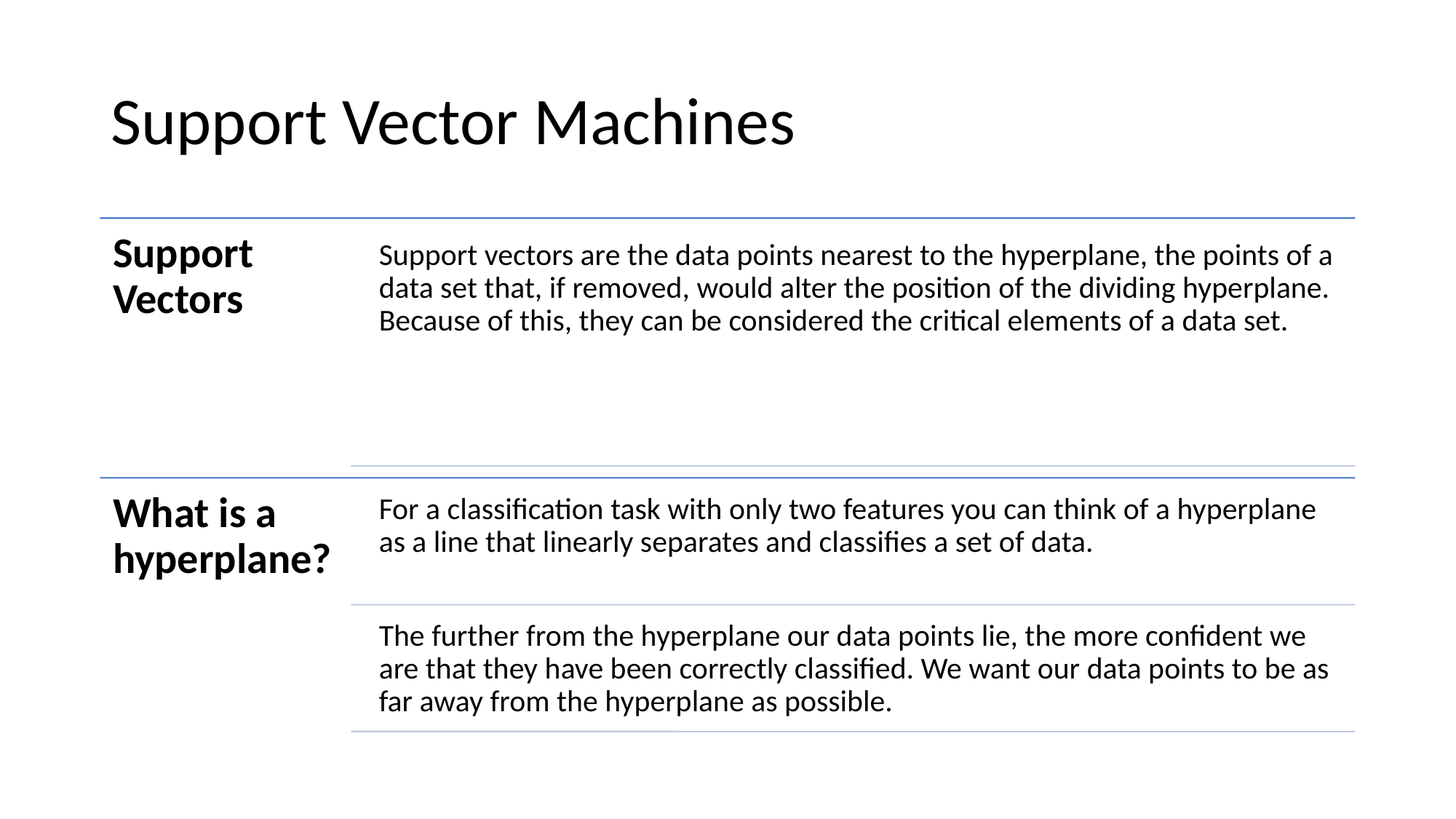

# Support Vector Machines
Support Vectors
Support vectors are the data points nearest to the hyperplane, the points of a data set that, if removed, would alter the position of the dividing hyperplane. Because of this, they can be considered the critical elements of a data set.
What is a hyperplane?
For a classification task with only two features you can think of a hyperplane as a line that linearly separates and classifies a set of data.
The further from the hyperplane our data points lie, the more confident we are that they have been correctly classified. We want our data points to be as far away from the hyperplane as possible.